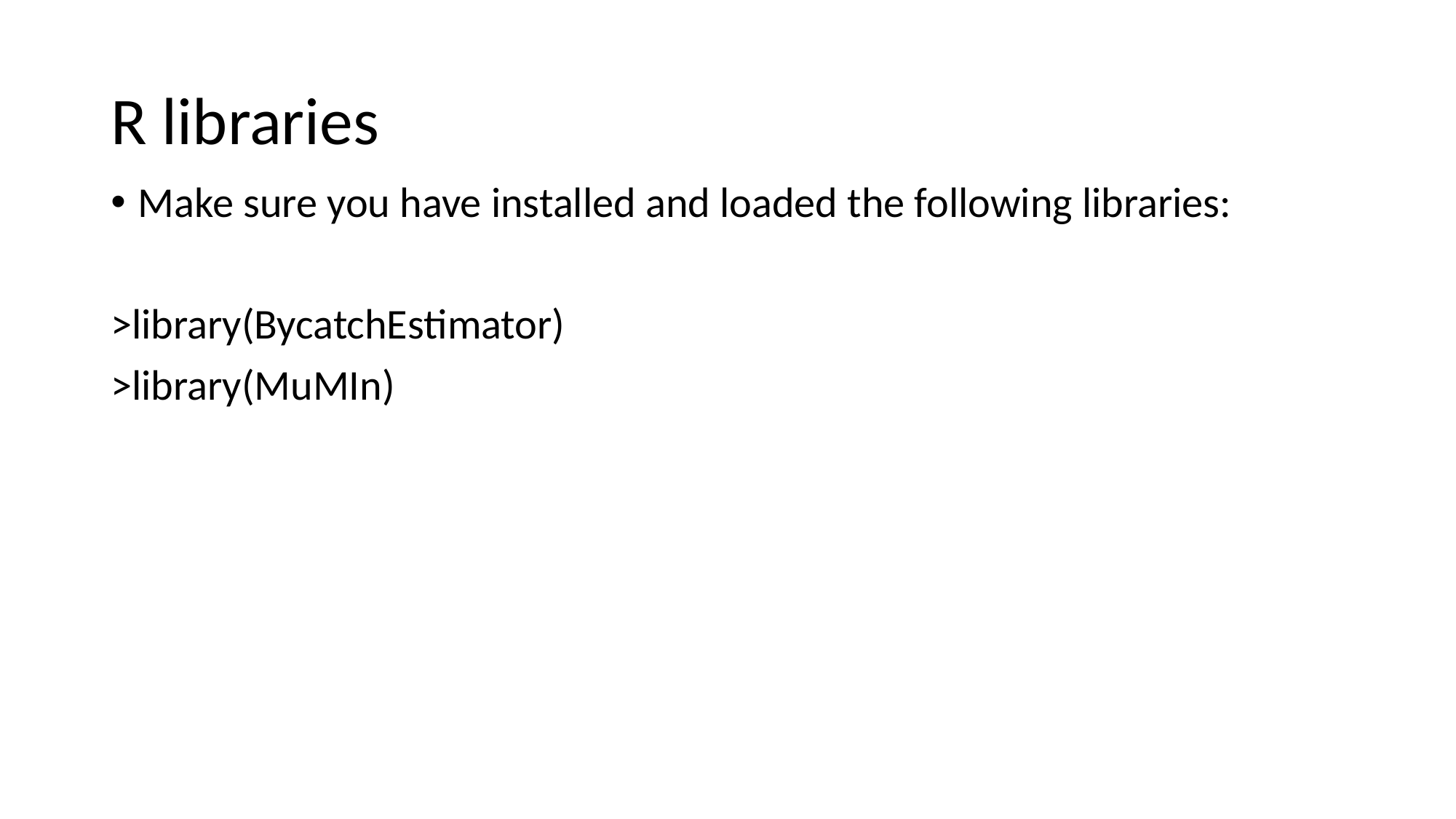

# R libraries
Make sure you have installed and loaded the following libraries:

>library(BycatchEstimator)
>library(MuMIn)